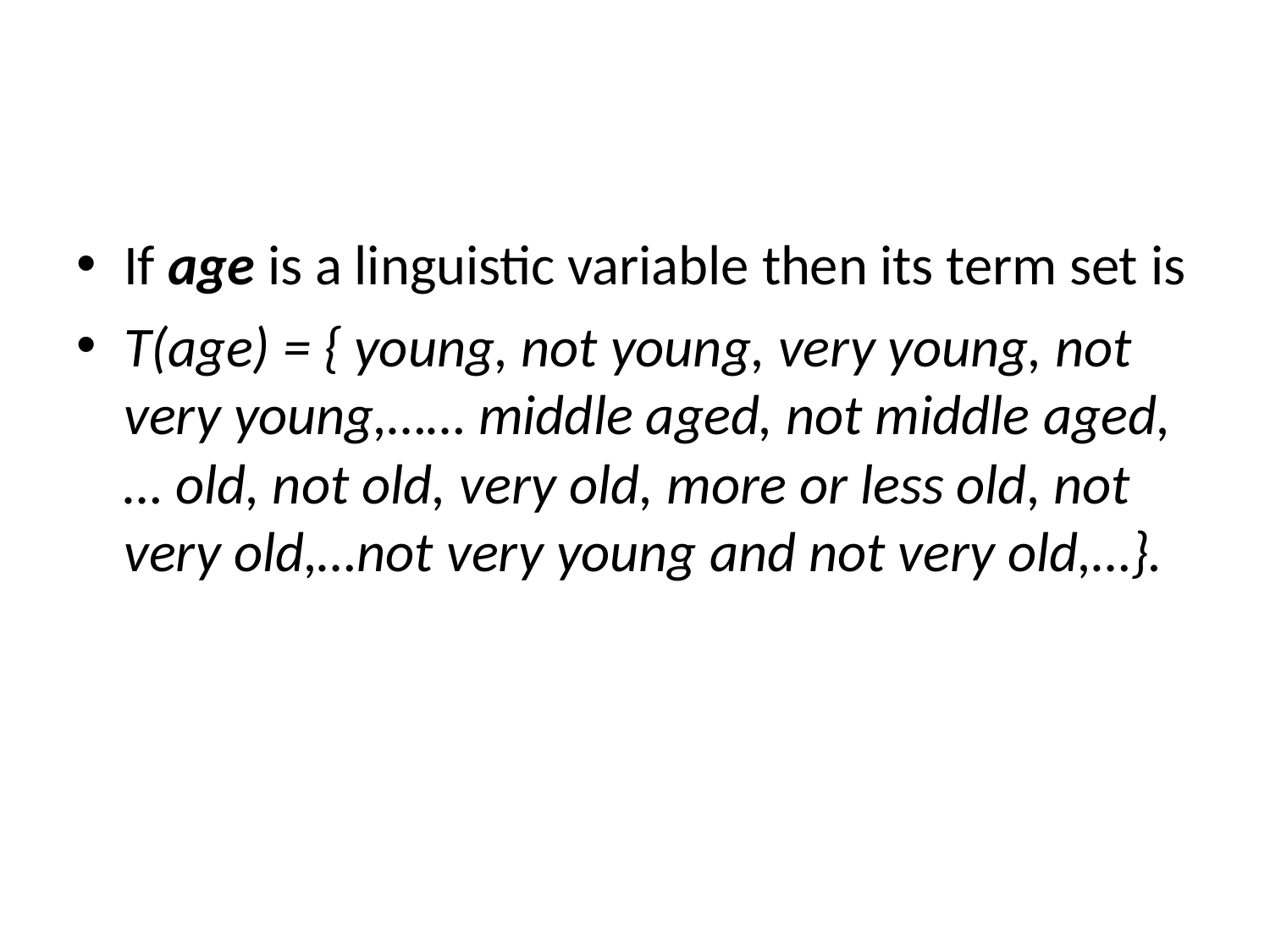

If age is a linguistic variable then its term set is
T(age) = { young, not young, very young, not  very young,…… middle aged, not middle aged,
… old, not old, very old, more or less old, not  very old,…not very young and not very old,…}.